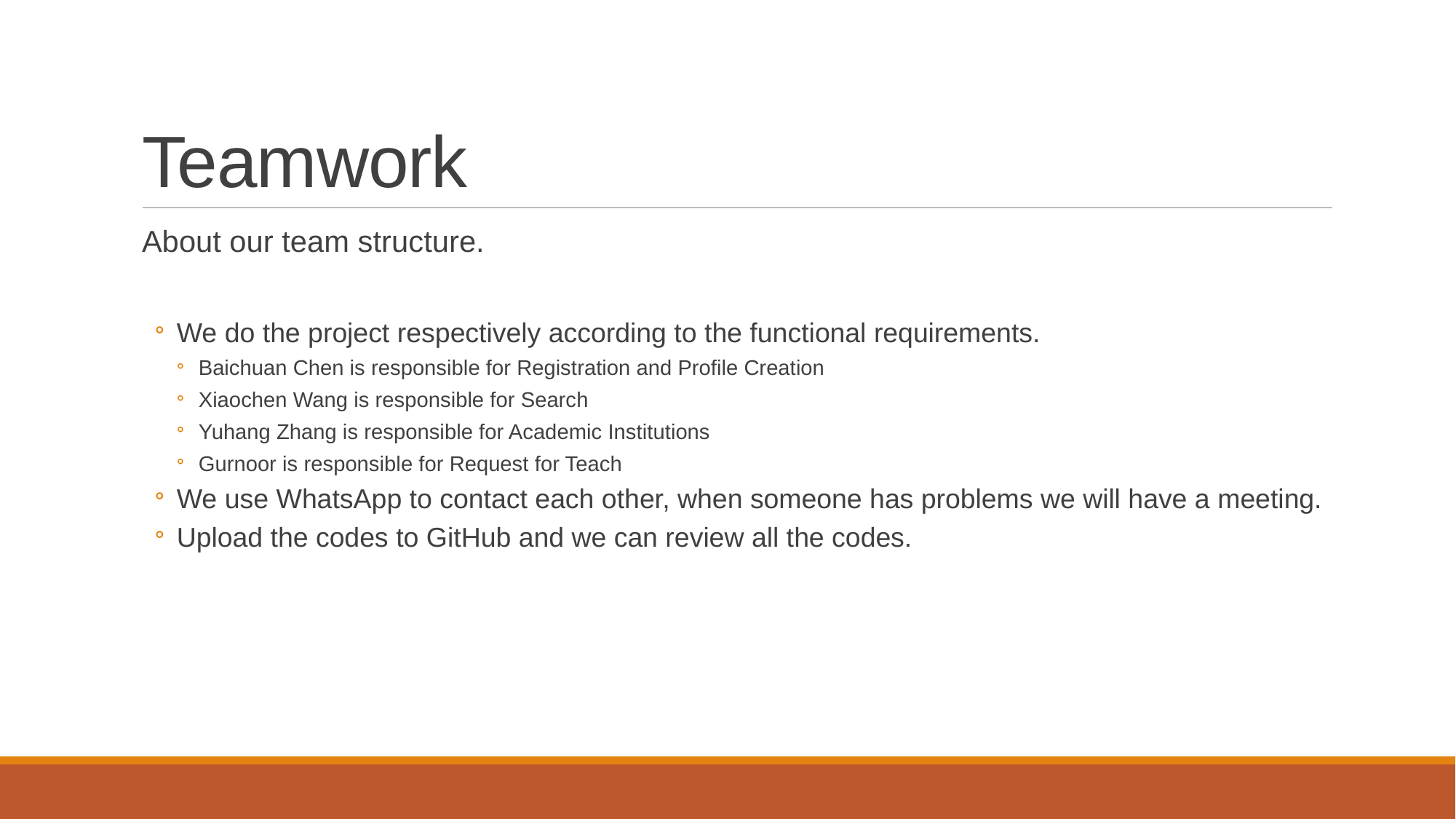

# Teamwork
About our team structure.

We do the project respectively according to the functional requirements.
Baichuan Chen is responsible for Registration and Profile Creation
Xiaochen Wang is responsible for Search
Yuhang Zhang is responsible for Academic Institutions
Gurnoor is responsible for Request for Teach
We use WhatsApp to contact each other, when someone has problems we will have a meeting.
Upload the codes to GitHub and we can review all the codes.